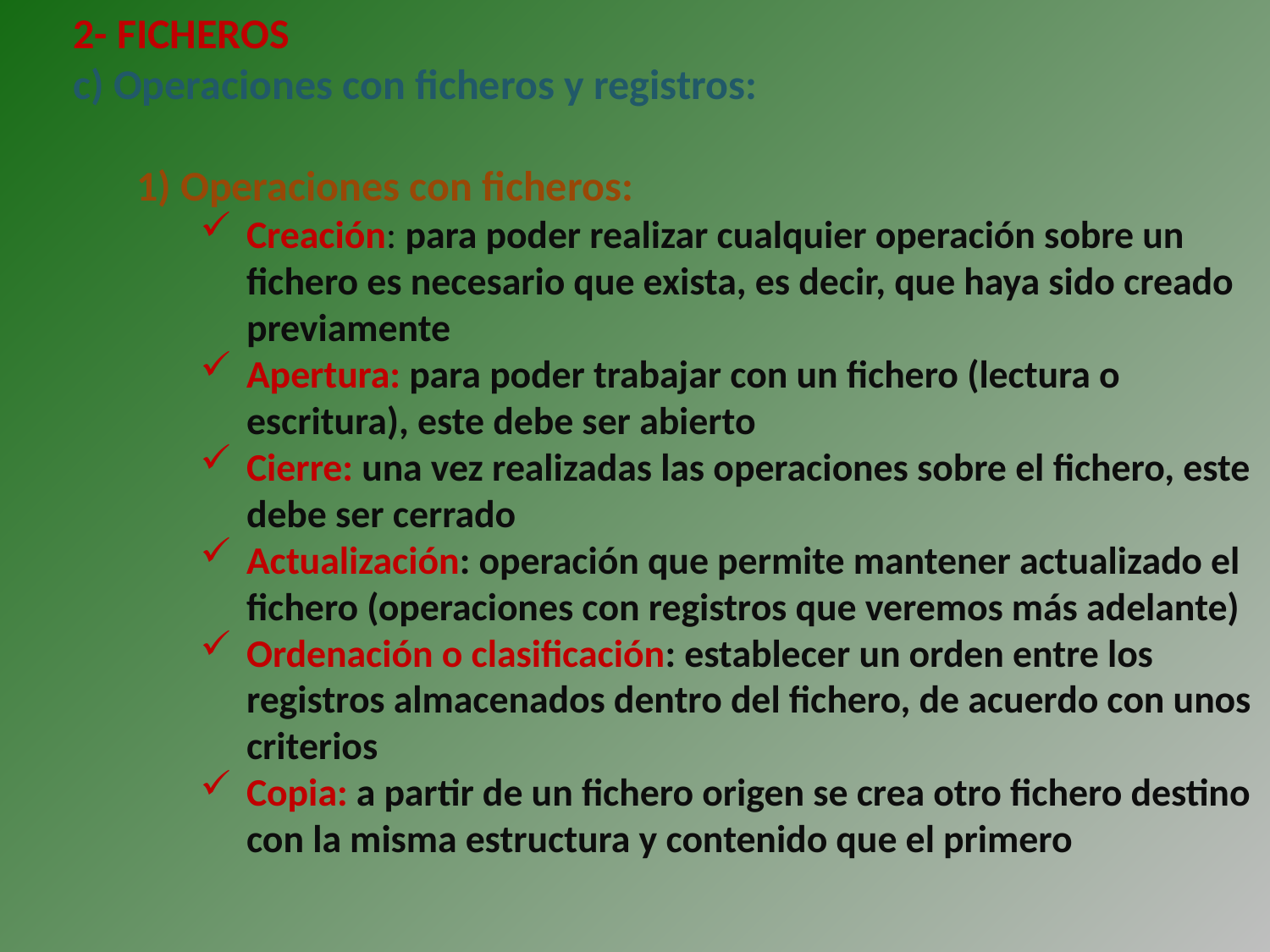

2- FICHEROS
 Operaciones con ficheros y registros:

 Operaciones con ficheros:
Creación: para poder realizar cualquier operación sobre un fichero es necesario que exista, es decir, que haya sido creado previamente
Apertura: para poder trabajar con un fichero (lectura o escritura), este debe ser abierto
Cierre: una vez realizadas las operaciones sobre el fichero, este debe ser cerrado
Actualización: operación que permite mantener actualizado el fichero (operaciones con registros que veremos más adelante)
Ordenación o clasificación: establecer un orden entre los registros almacenados dentro del fichero, de acuerdo con unos criterios
Copia: a partir de un fichero origen se crea otro fichero destino con la misma estructura y contenido que el primero